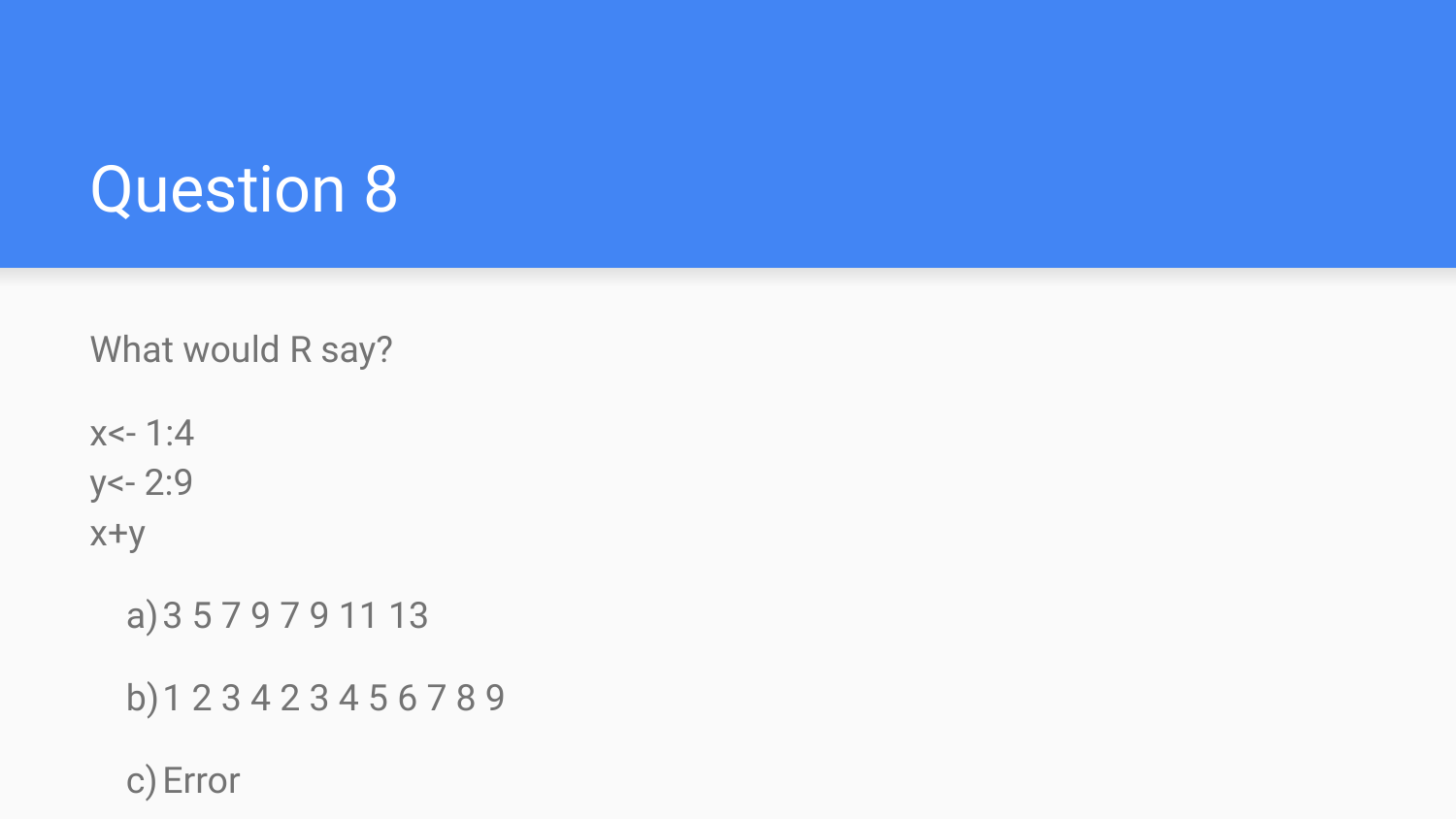

# Question 8
What would R say?
x<- 1:4
y<- 2:9
x+y
3 5 7 9 7 9 11 13
1 2 3 4 2 3 4 5 6 7 8 9
Error